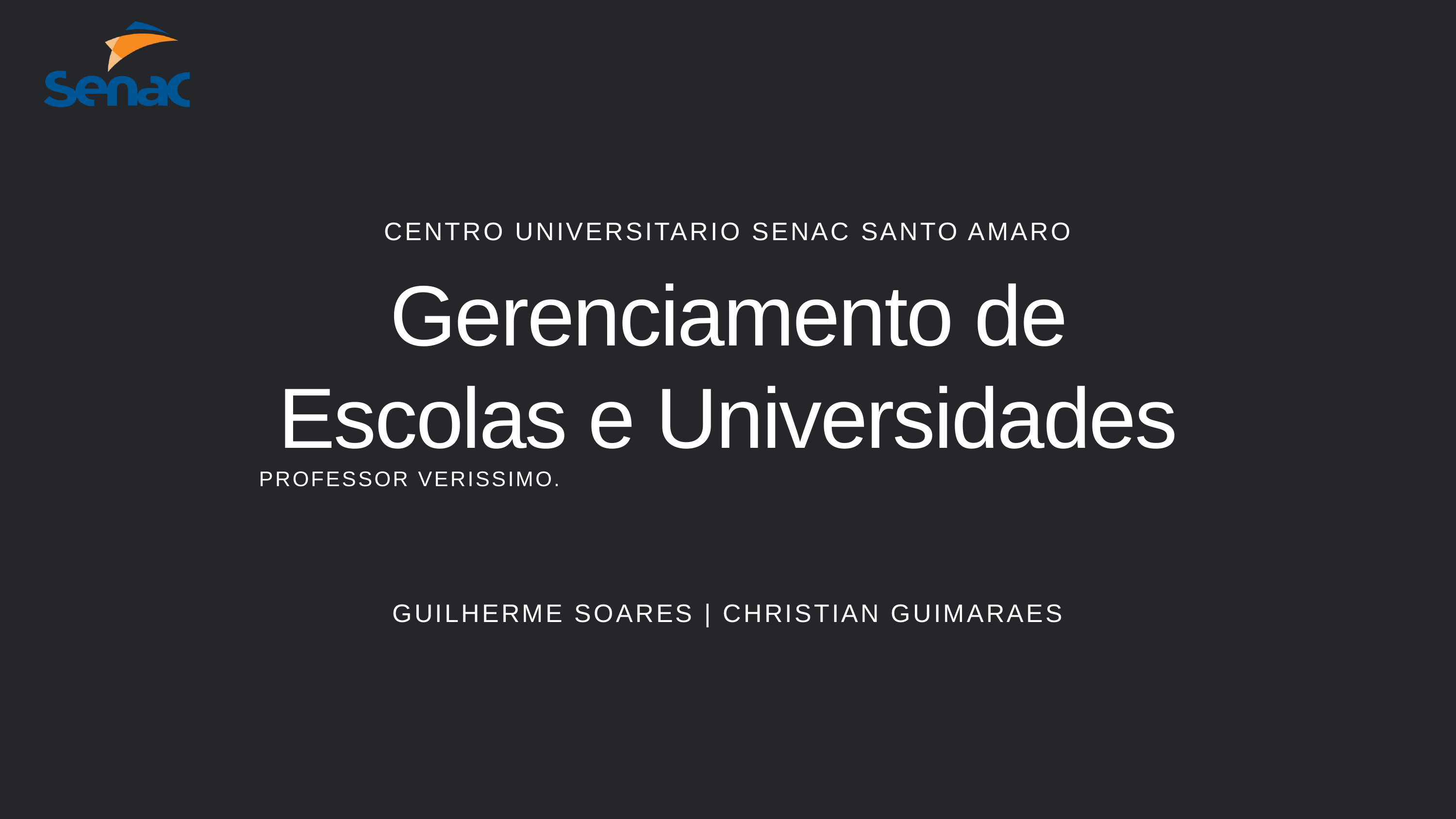

CENTRO UNIVERSITARIO SENAC SANTO AMARO
Gerenciamento de Escolas e Universidades
PROFESSOR VERISSIMO.
GUILHERME SOARES | CHRISTIAN GUIMARAES